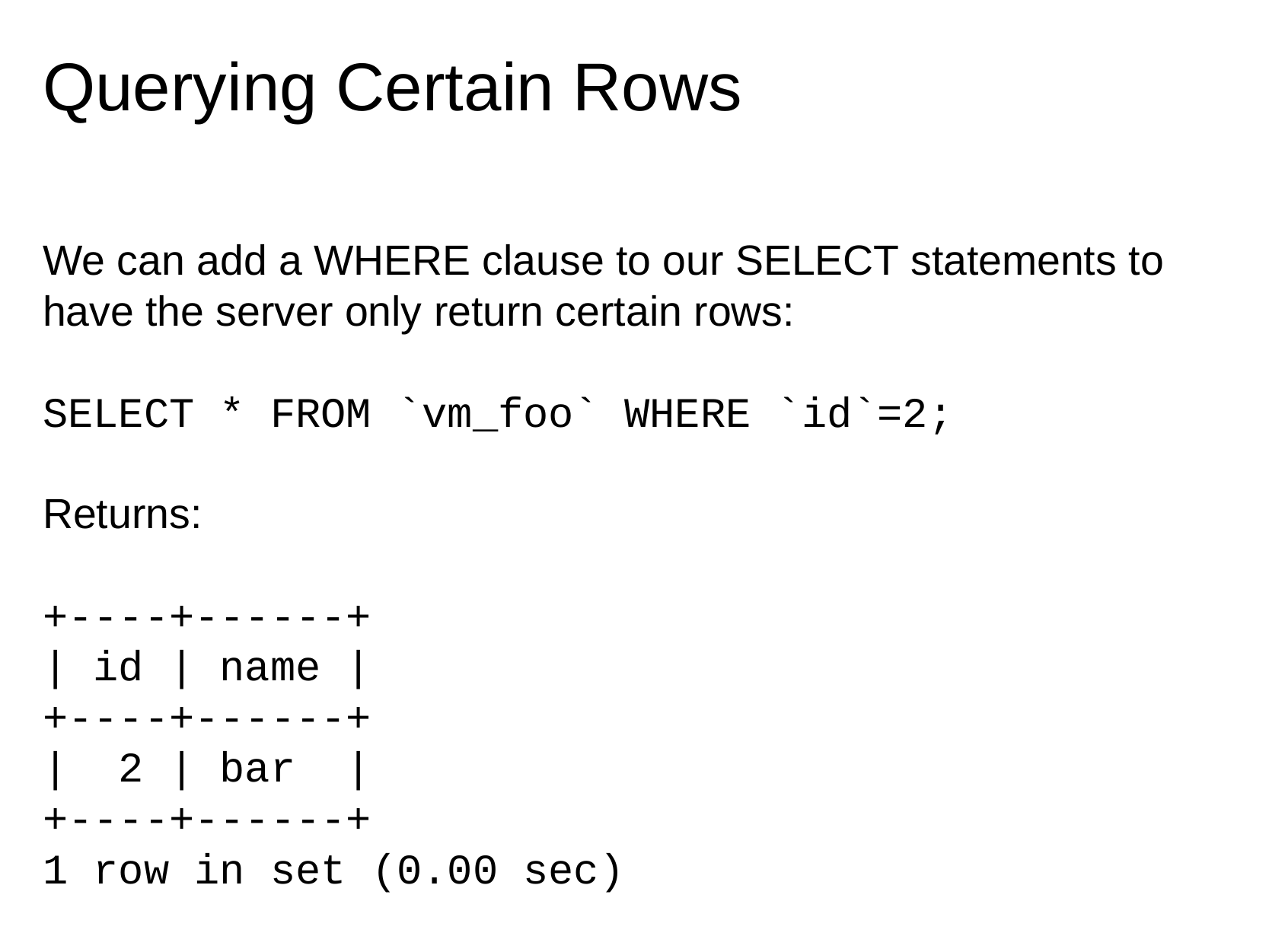

# Querying Certain Rows
We can add a WHERE clause to our SELECT statements to have the server only return certain rows:

SELECT * FROM `vm_foo` WHERE `id`=2;

Returns:

+----+------+
| id | name |
+----+------+
|  2 | bar  |
+----+------+
1 row in set (0.00 sec)